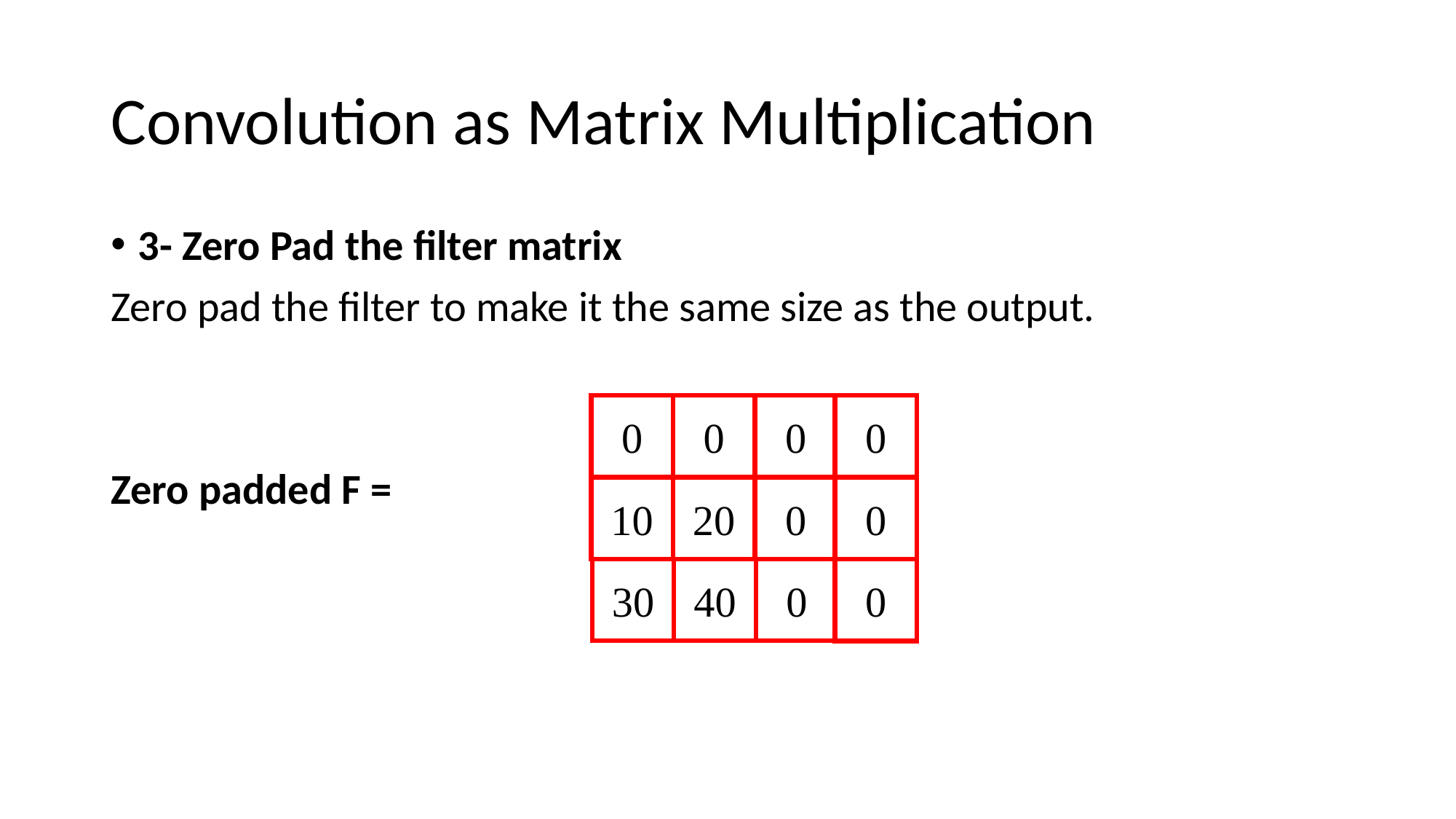

# Convolution as Matrix Multiplication
3- Zero Pad the filter matrix
Zero pad the filter to make it the same size as the output.

Zero padded F =
0
0
0
10
20
0
0
0
30
40
0
0